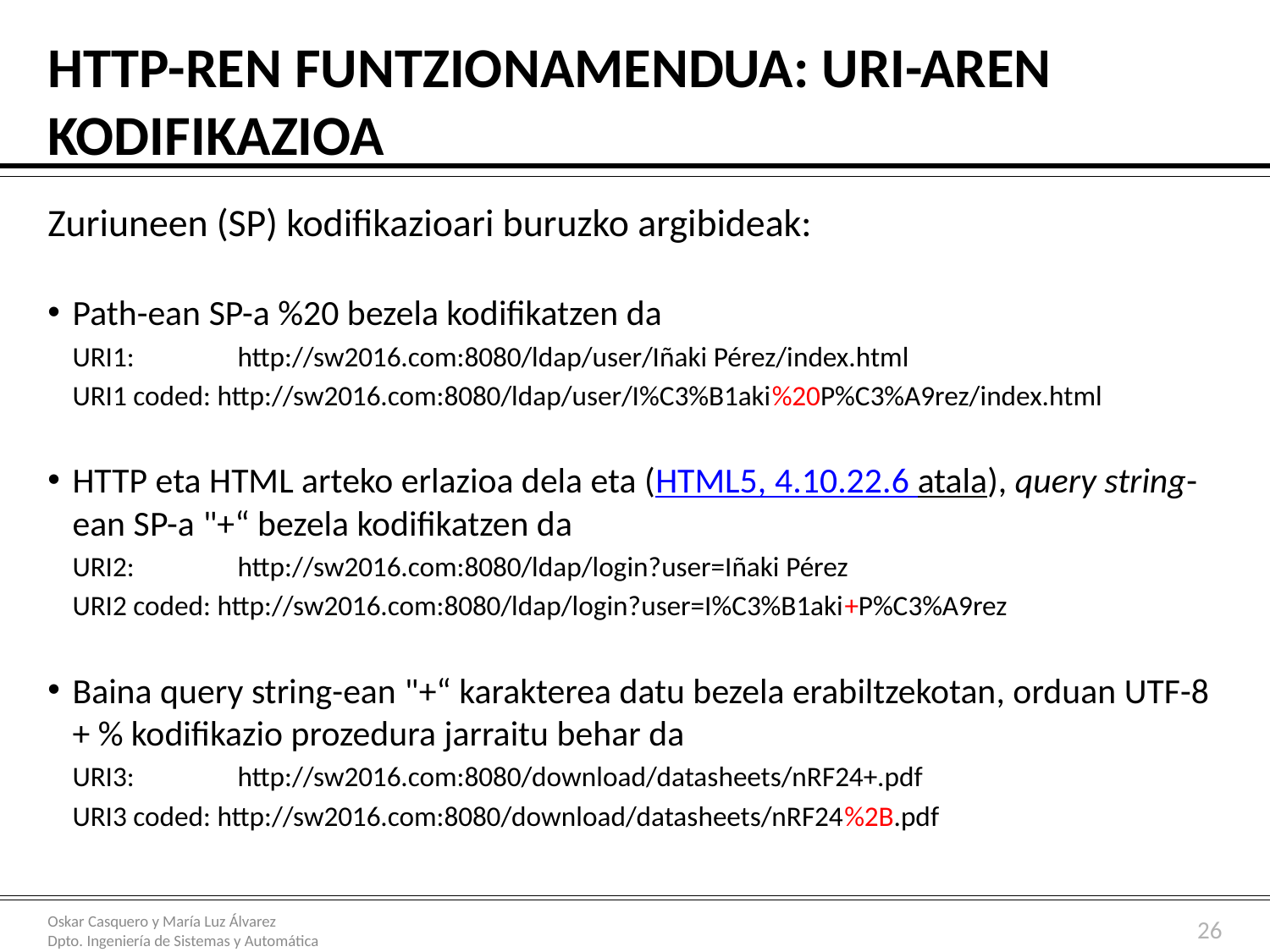

# HTTP-ren funtzionamendua: URI-aren kodifikazioa
Zuriuneen (SP) kodifikazioari buruzko argibideak:

Path-ean SP-a %20 bezela kodifikatzen da
URI1: 	      http://sw2016.com:8080/ldap/user/Iñaki Pérez/index.html
URI1 coded: http://sw2016.com:8080/ldap/user/I%C3%B1aki%20P%C3%A9rez/index.html

HTTP eta HTML arteko erlazioa dela eta (HTML5, 4.10.22.6 atala), query string-ean SP-a "+“ bezela kodifikatzen da
	URI2: 	      http://sw2016.com:8080/ldap/login?user=Iñaki Pérez
	URI2 coded: http://sw2016.com:8080/ldap/login?user=I%C3%B1aki+P%C3%A9rez

Baina query string-ean "+“ karakterea datu bezela erabiltzekotan, orduan UTF-8 + % kodifikazio prozedura jarraitu behar da
	URI3: 	      http://sw2016.com:8080/download/datasheets/nRF24+.pdf
	URI3 coded: http://sw2016.com:8080/download/datasheets/nRF24%2B.pdf
26